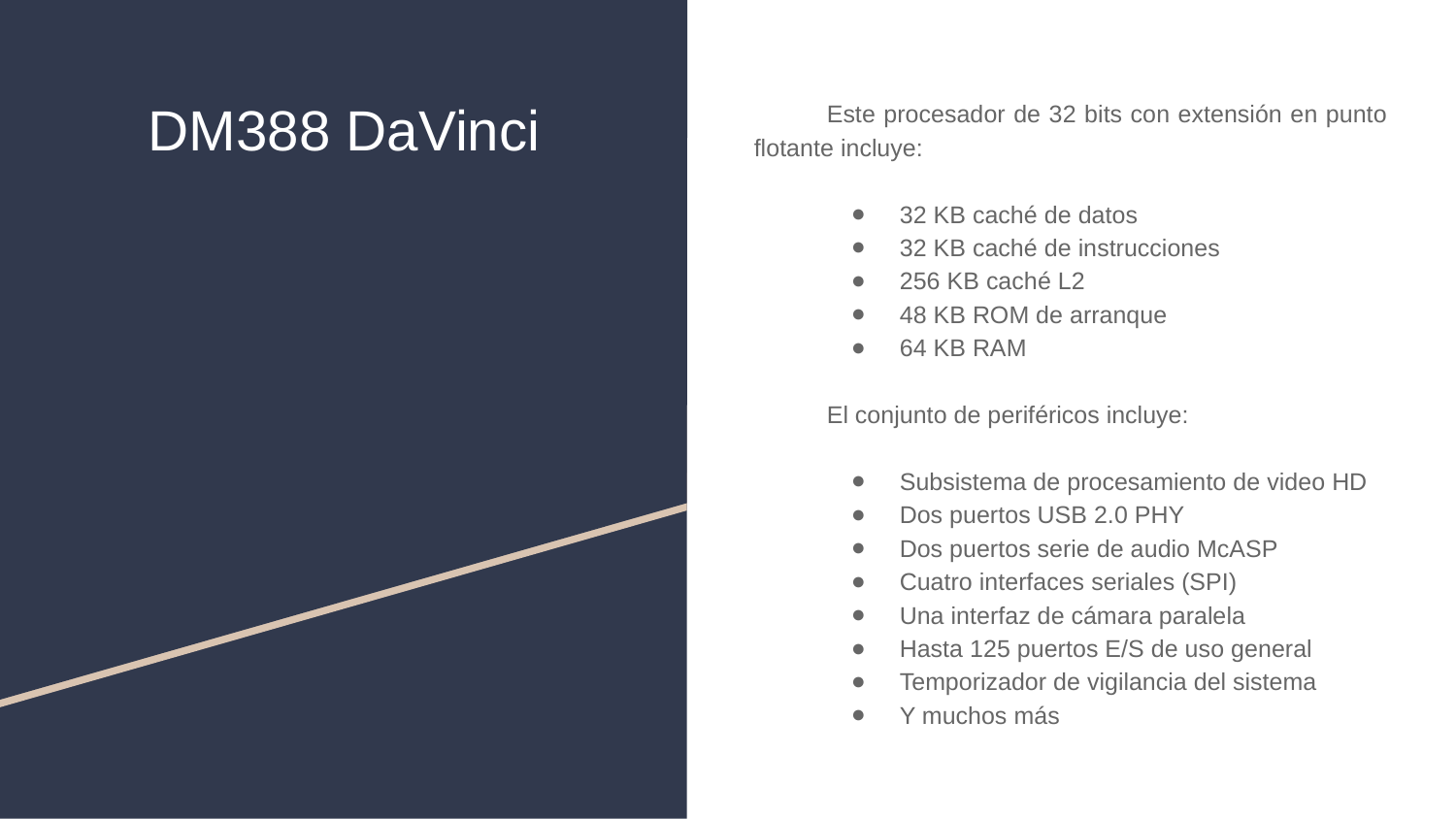

# DM388 DaVinci
Este procesador de 32 bits con extensión en punto flotante incluye:

32 KB caché de datos
32 KB caché de instrucciones
256 KB caché L2
48 KB ROM de arranque
64 KB RAM

El conjunto de periféricos incluye:

Subsistema de procesamiento de video HD
Dos puertos USB 2.0 PHY
Dos puertos serie de audio McASP
Cuatro interfaces seriales (SPI)
Una interfaz de cámara paralela
Hasta 125 puertos E/S de uso general
Temporizador de vigilancia del sistema
Y muchos más